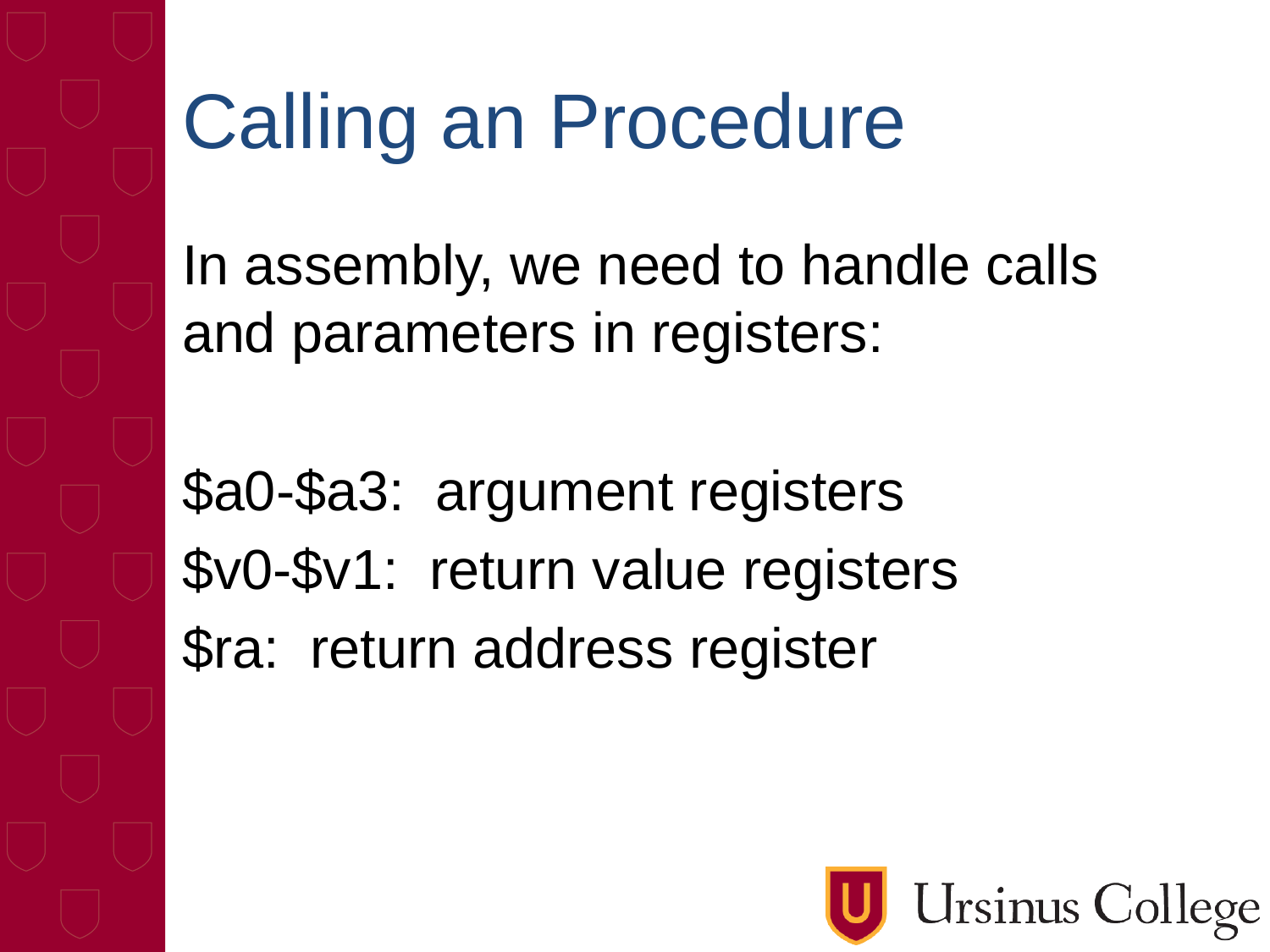

# Calling an Procedure
In assembly, we need to handle calls and parameters in registers:

$a0-$a3:  argument registers
$v0-$v1:  return value registers
$ra:  return address register